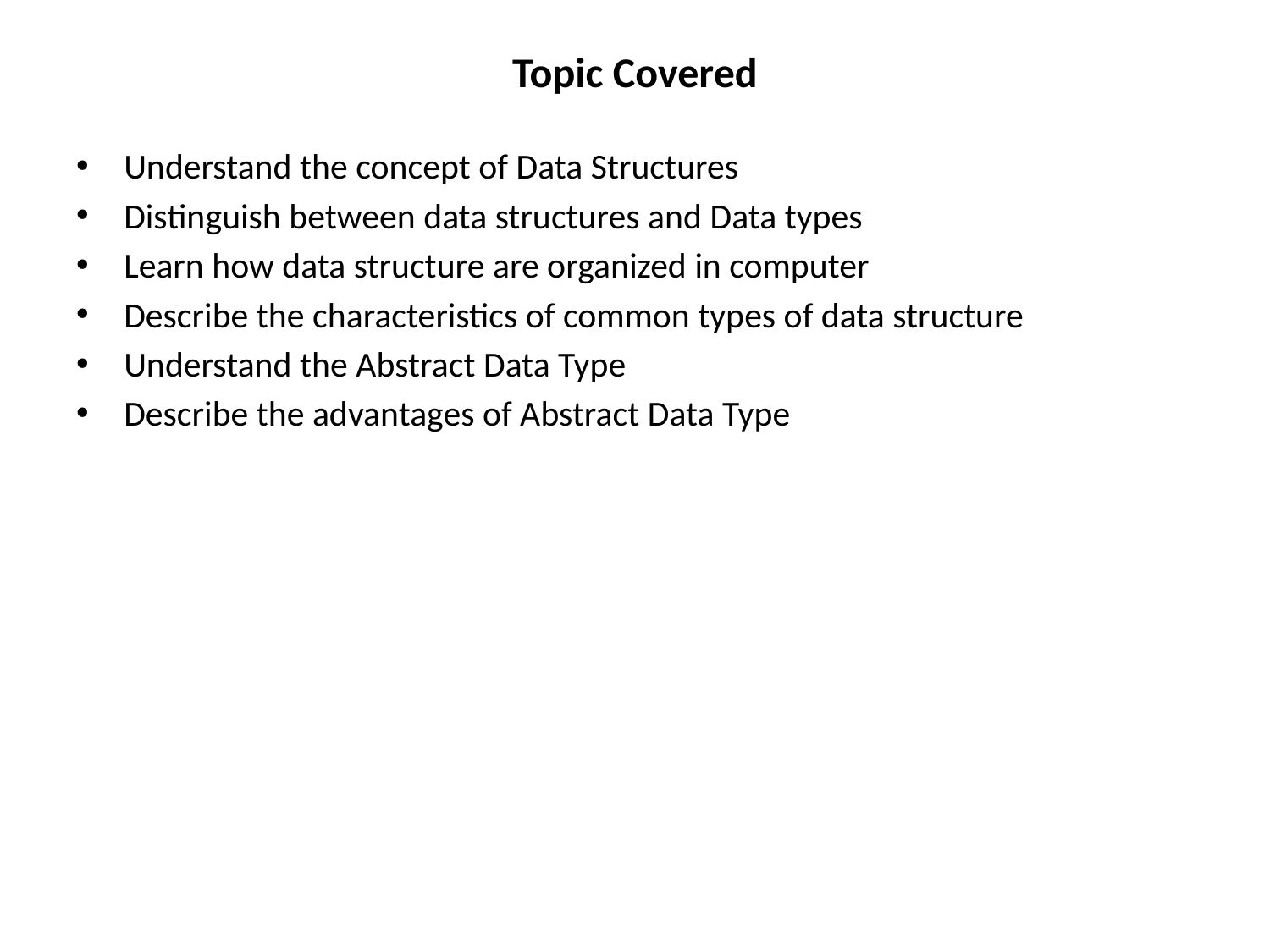

# Topic Covered
Understand the concept of Data Structures
Distinguish between data structures and Data types
Learn how data structure are organized in computer
Describe the characteristics of common types of data structure
Understand the Abstract Data Type
Describe the advantages of Abstract Data Type